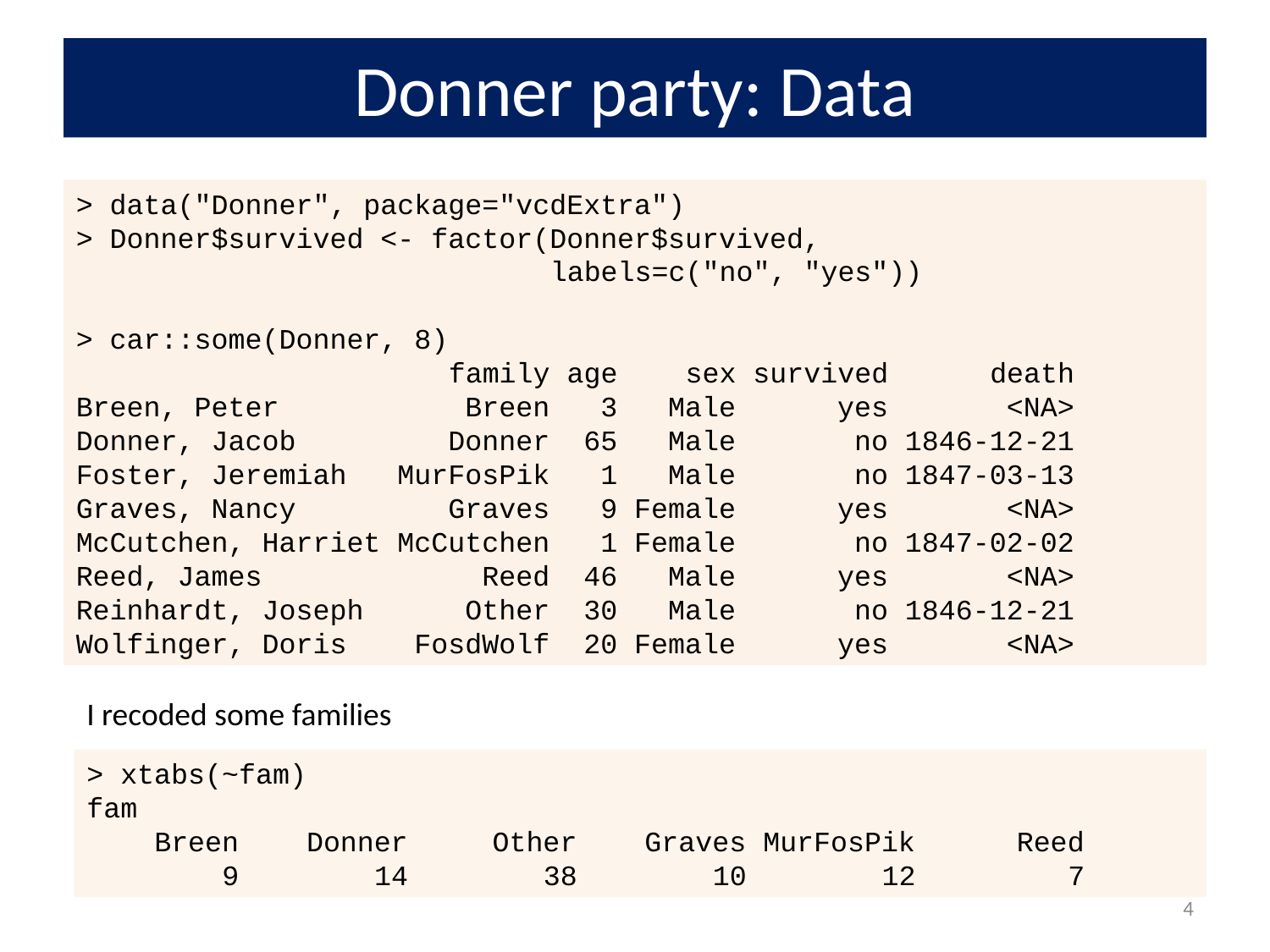

# Donner party: Data
> data("Donner", package="vcdExtra")
> Donner$survived <- factor(Donner$survived,
                            labels=c("no", "yes"))

> car::some(Donner, 8)
                      family age    sex survived      death
Breen, Peter           Breen   3   Male      yes       <NA>
Donner, Jacob         Donner  65   Male       no 1846-12-21
Foster, Jeremiah   MurFosPik   1   Male       no 1847-03-13
Graves, Nancy         Graves   9 Female      yes       <NA>
McCutchen, Harriet McCutchen   1 Female       no 1847-02-02
Reed, James             Reed  46   Male      yes       <NA>
Reinhardt, Joseph      Other  30   Male       no 1846-12-21
Wolfinger, Doris    FosdWolf  20 Female      yes       <NA>
I recoded some families
> xtabs(~fam)
fam
    Breen    Donner     Other    Graves MurFosPik      Reed
        9        14        38        10        12         7
4